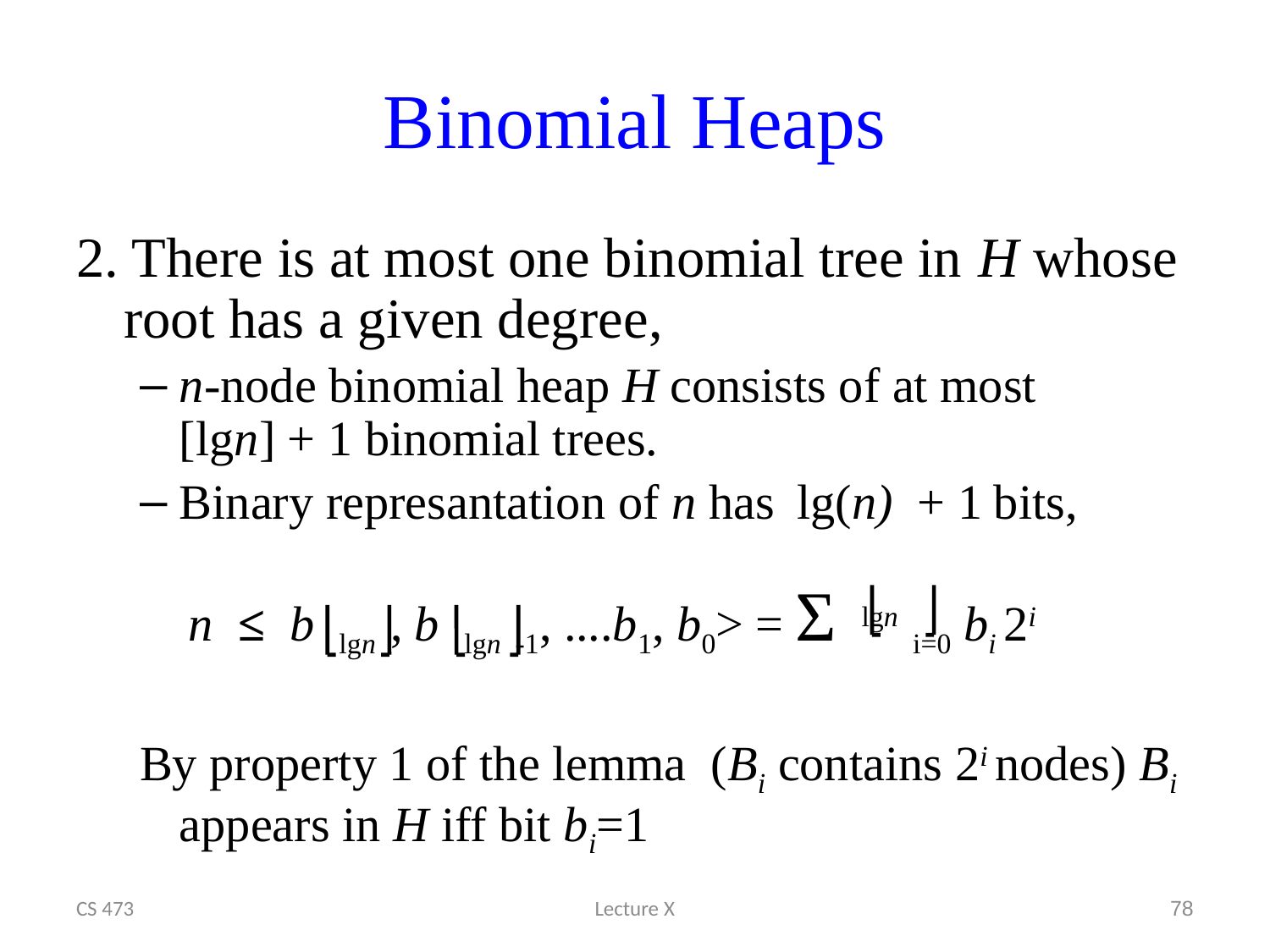

# Binomial Heaps
2. There is at most one binomial tree in H whose root has a given degree,
n-node binomial heap H consists of at most      [lgn] + 1 binomial trees.
Binary represantation of n has  lg(n)  + 1 bits,
    n  ≤  b  lgn  , b  lgn  -1, ....b1, b0> = Σ  lgn  i=0 bi 2i

By property 1 of the lemma  (Bi contains 2i nodes) Bi appears in H iff bit bi=1

CS 473
Lecture X
78